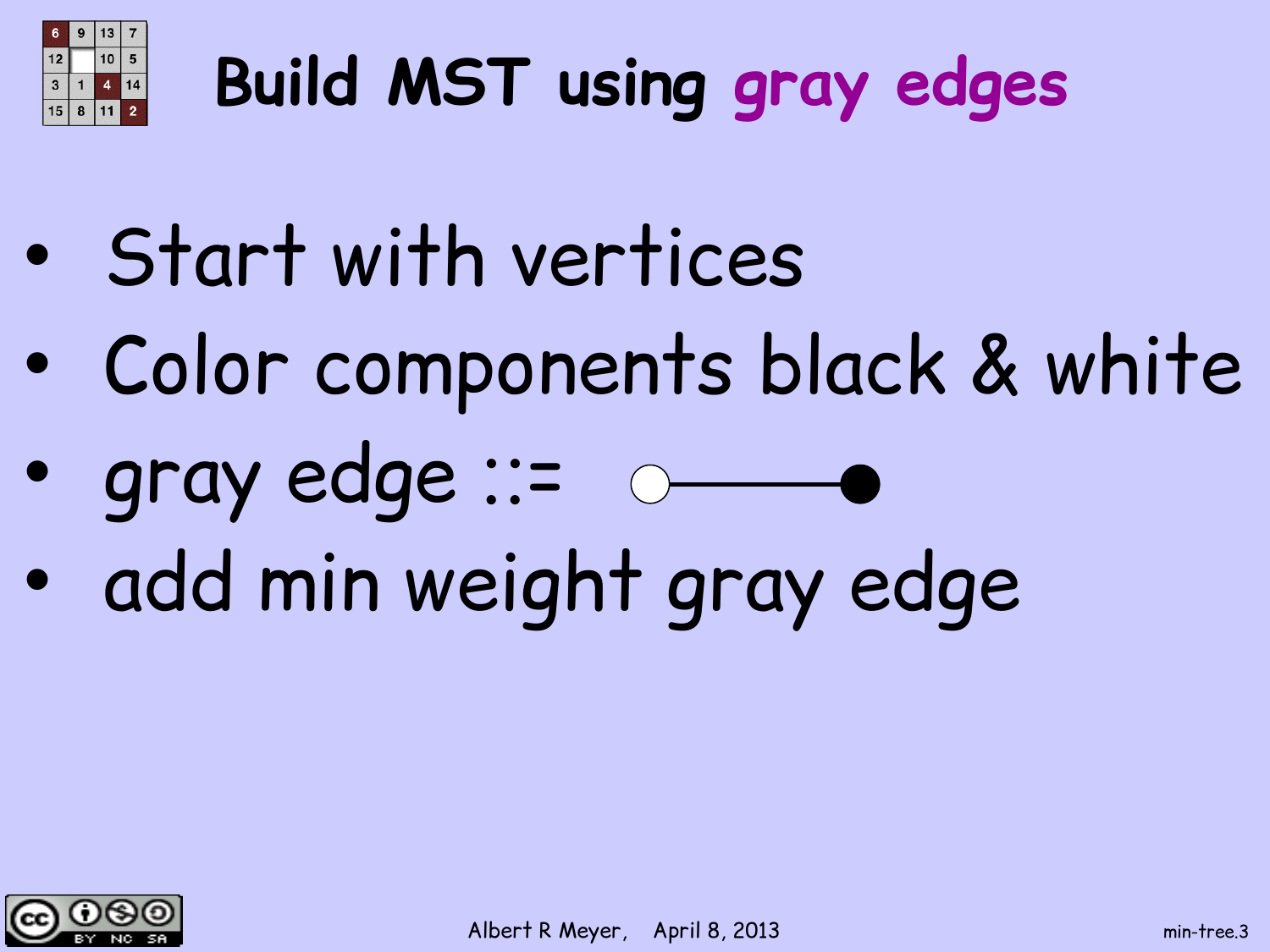

# Build MST using gray edges
Start with vertices
Color components black & white
gray edge ::=
add min weight gray edge

min-tree.3